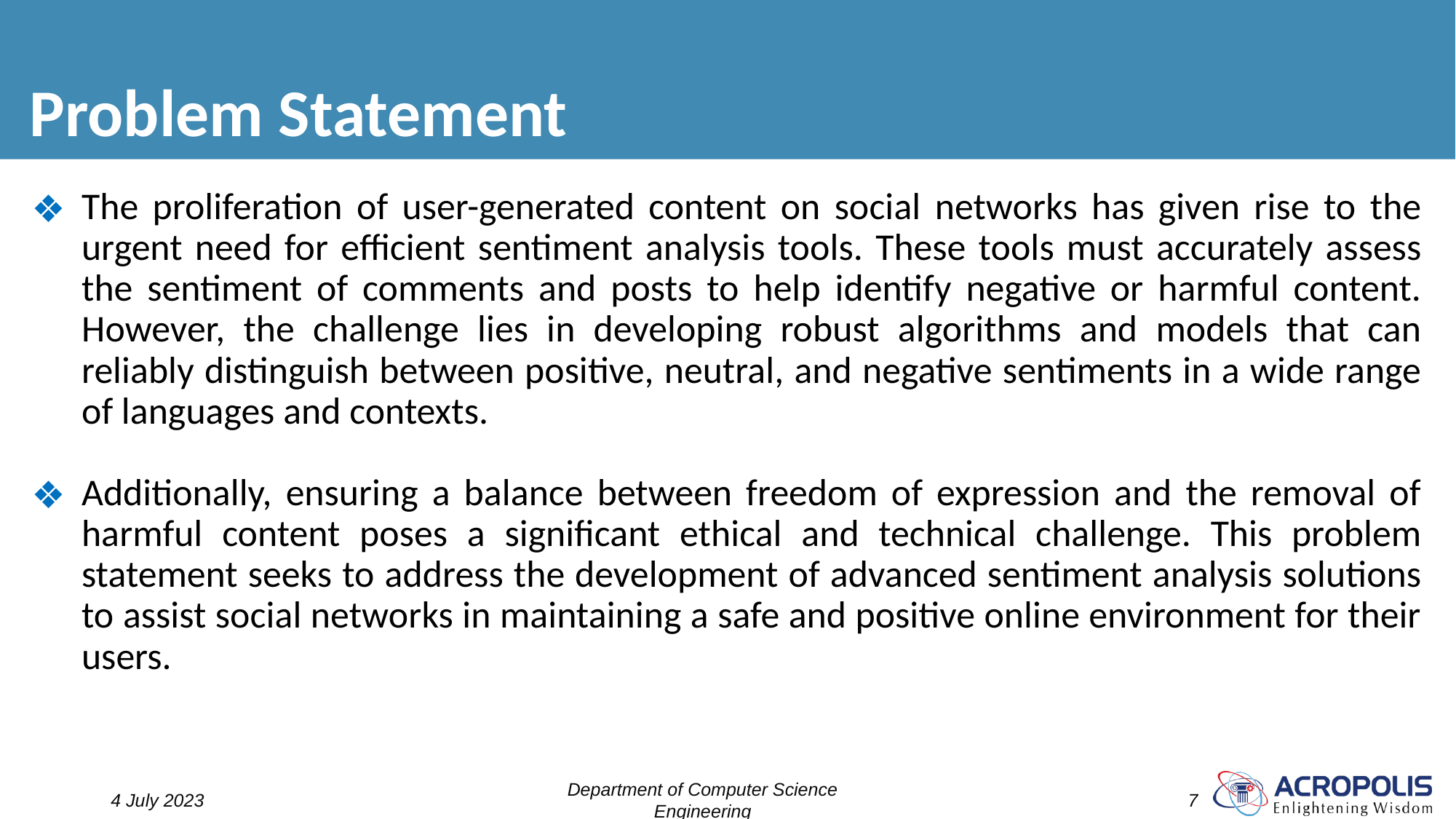

# Problem Statement
The proliferation of user-generated content on social networks has given rise to the urgent need for efficient sentiment analysis tools. These tools must accurately assess the sentiment of comments and posts to help identify negative or harmful content. However, the challenge lies in developing robust algorithms and models that can reliably distinguish between positive, neutral, and negative sentiments in a wide range of languages and contexts.

Additionally, ensuring a balance between freedom of expression and the removal of harmful content poses a significant ethical and technical challenge. This problem statement seeks to address the development of advanced sentiment analysis solutions to assist social networks in maintaining a safe and positive online environment for their users.
4 July 2023
Department of Computer Science Engineering
7